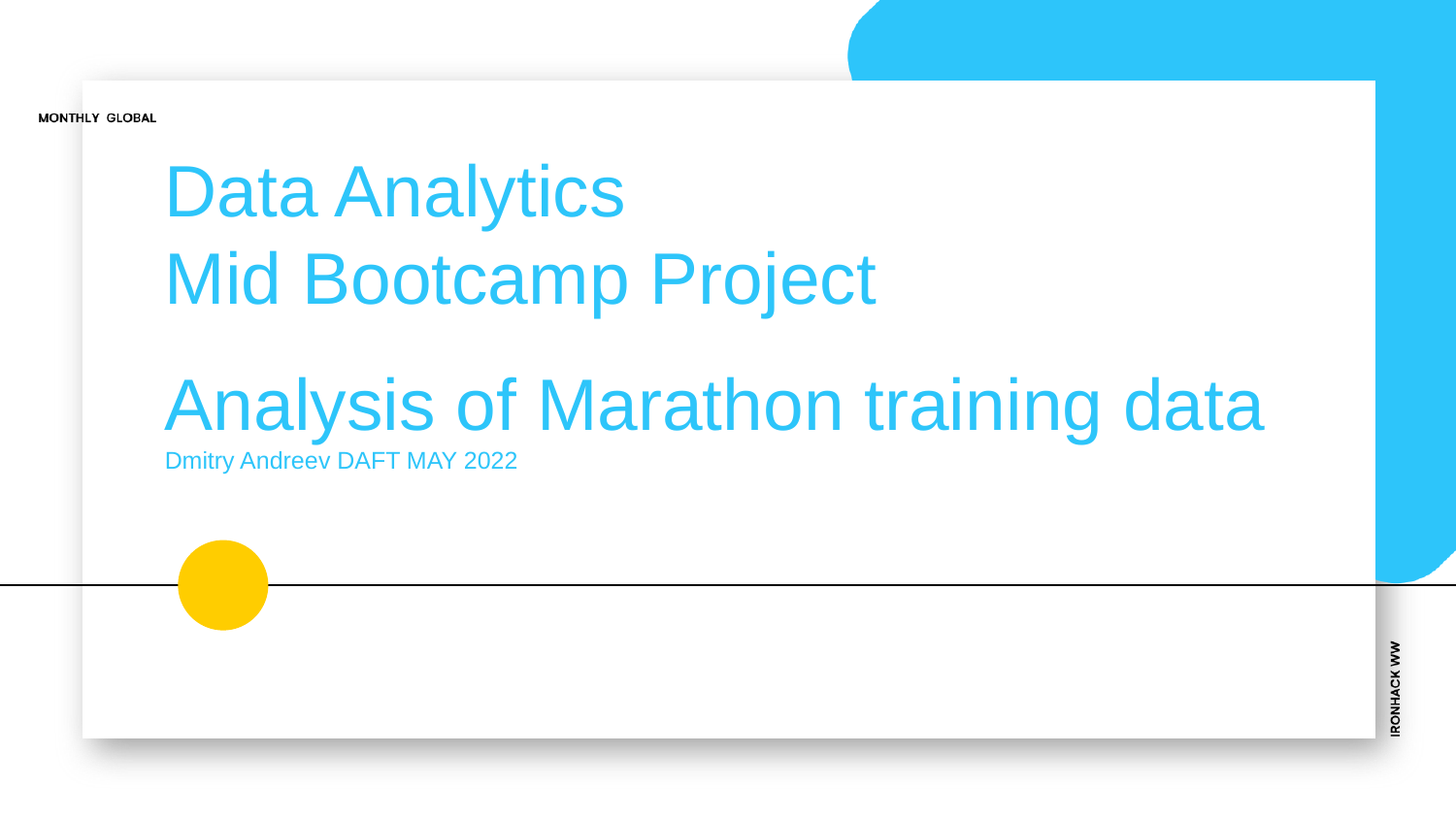

# Data Analytics
Mid Bootcamp Project
Analysis of Marathon training data
Dmitry Andreev DAFT MAY 2022